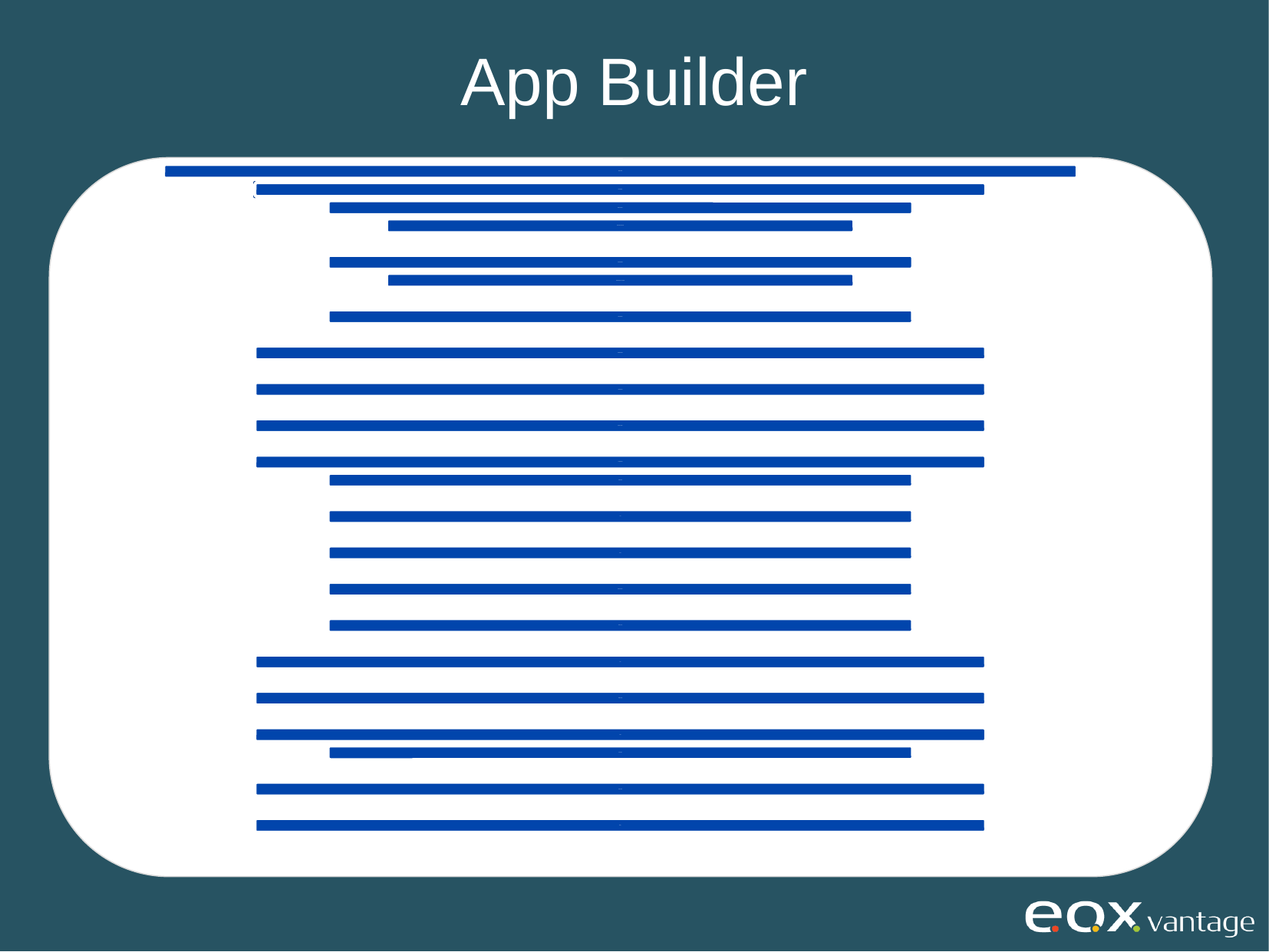

App Builder

App Builder
Form Builder
BPMN Builder
Page Builder
Job
Role
Dashboard
Association
Menu Builder
Privileges
Field Reference
Base Form Generator
FormIO Builder
Field Reference Generator
List
Activity Log
Form
HTML Content
Entity
Field Validator
Export / Import
Deploy App